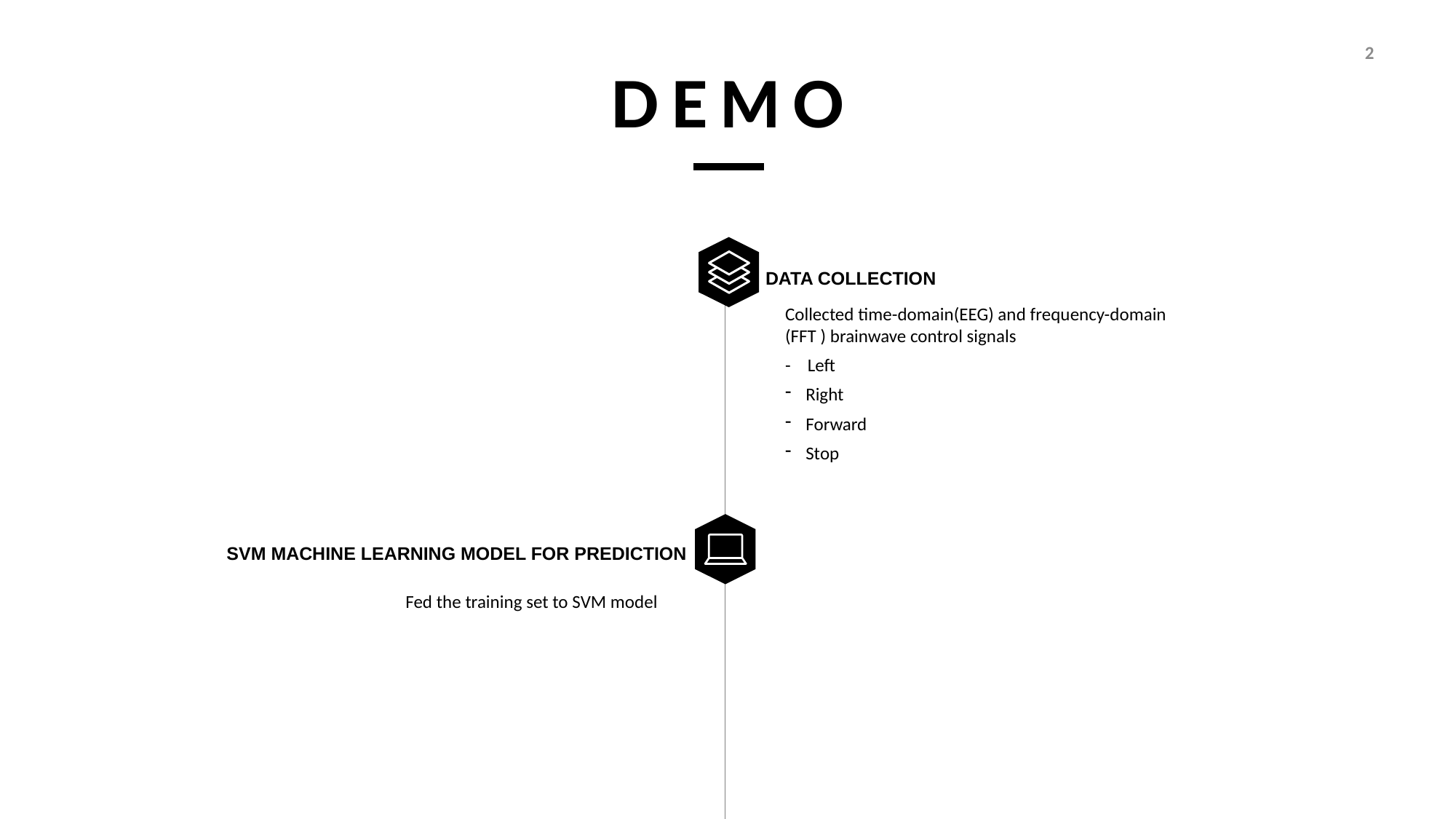

2
DEMO

DATA COLLECTION
Collected time-domain(EEG) and frequency-domain (FFT ) brainwave control signals
-    Left
Right
Forward
Stop

SVM MACHINE LEARNING MODEL FOR PREDICTION
Fed the training set to SVM model